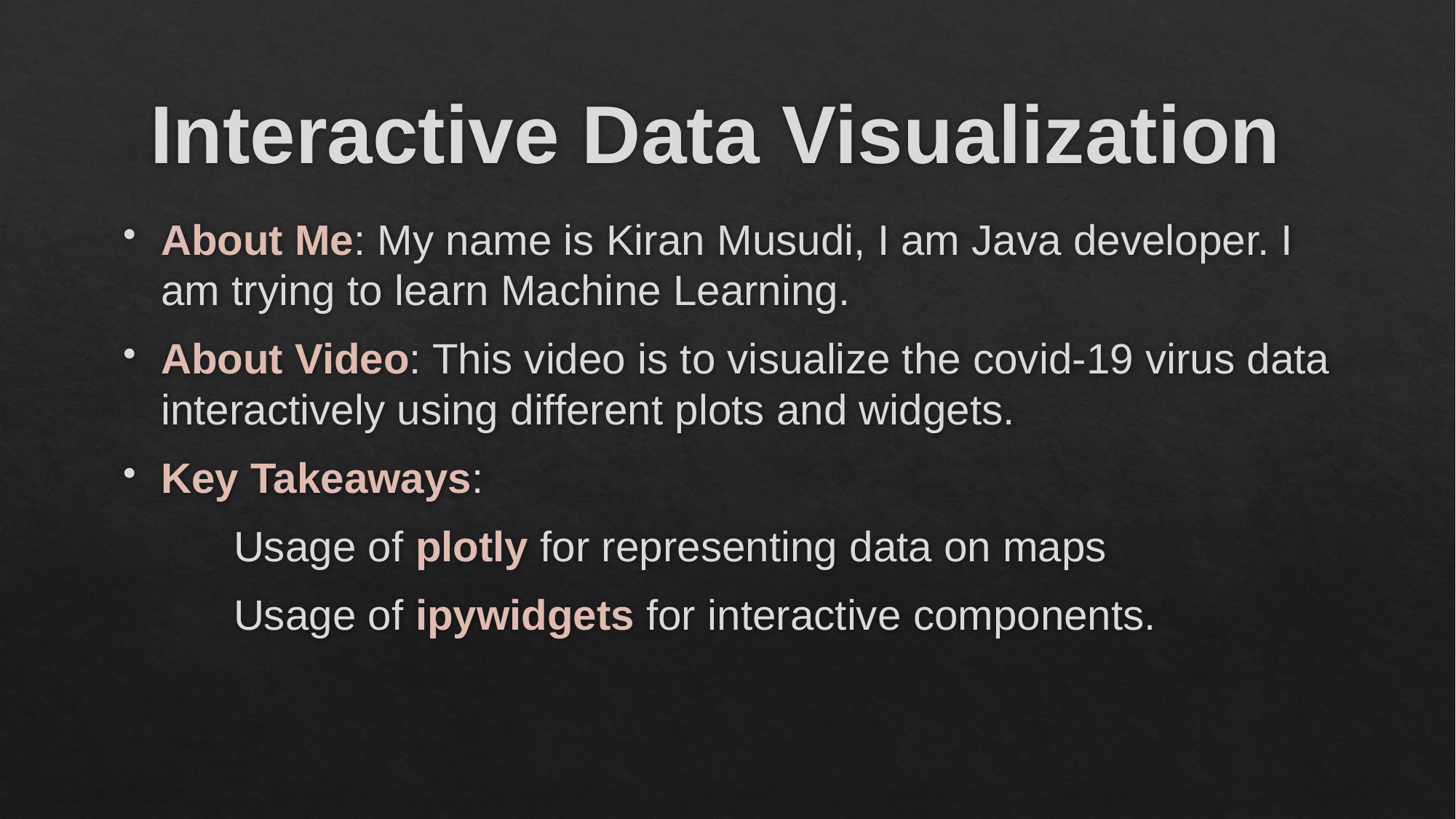

# Interactive Data Visualization
About Me: My name is Kiran Musudi, I am Java developer. I am trying to learn Machine Learning.
About Video: This video is to visualize the covid-19 virus data interactively using different plots and widgets.
Key Takeaways:
	Usage of plotly for representing data on maps
    	Usage of ipywidgets for interactive components.